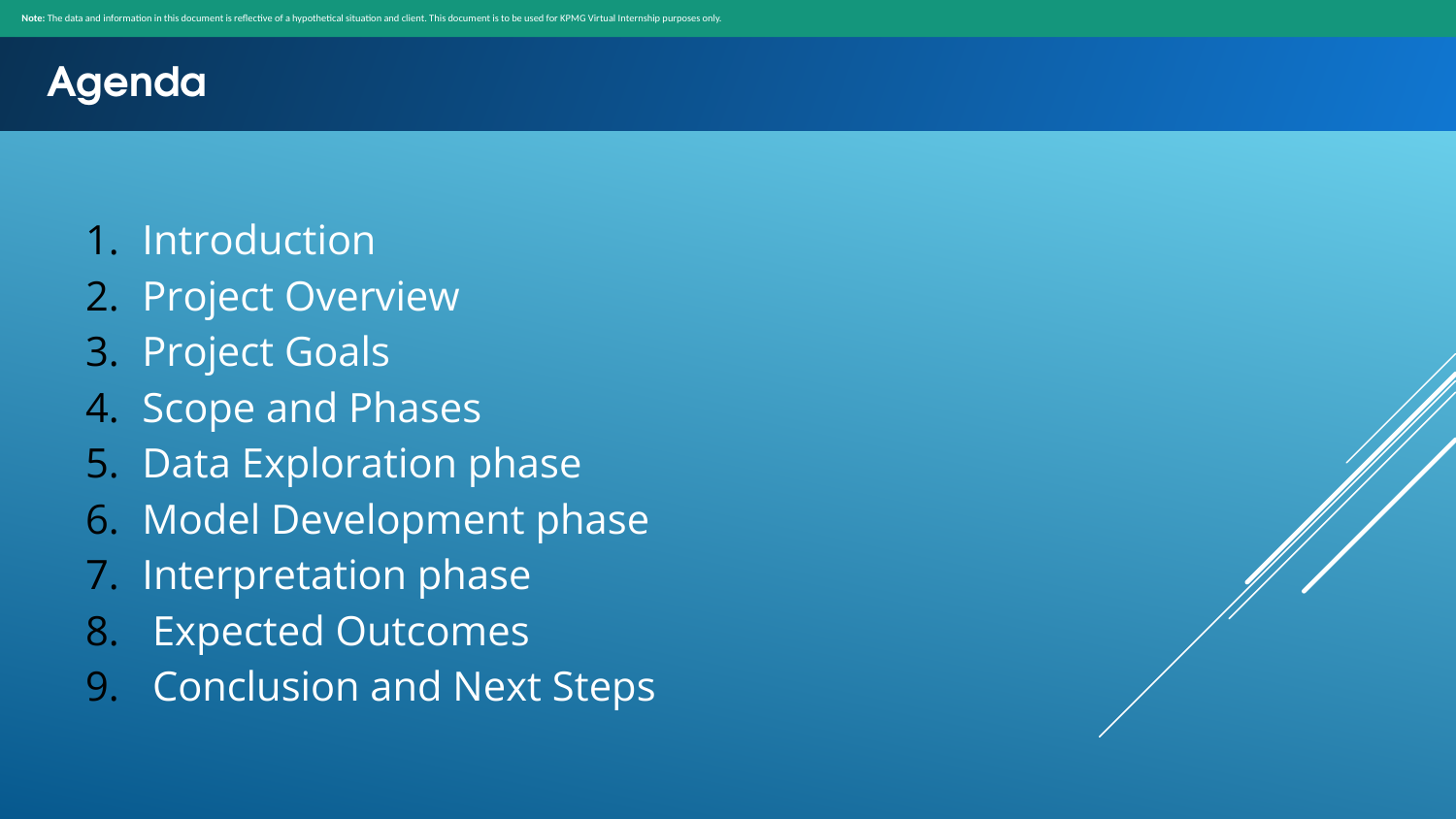

Note: The data and information in this document is reflective of a hypothetical situation and client. This document is to be used for KPMG Virtual Internship purposes only.
Agenda
Introduction
Project Overview
Project Goals
Scope and Phases
Data Exploration phase
Model Development phase
Interpretation phase
 Expected Outcomes
 Conclusion and Next Steps